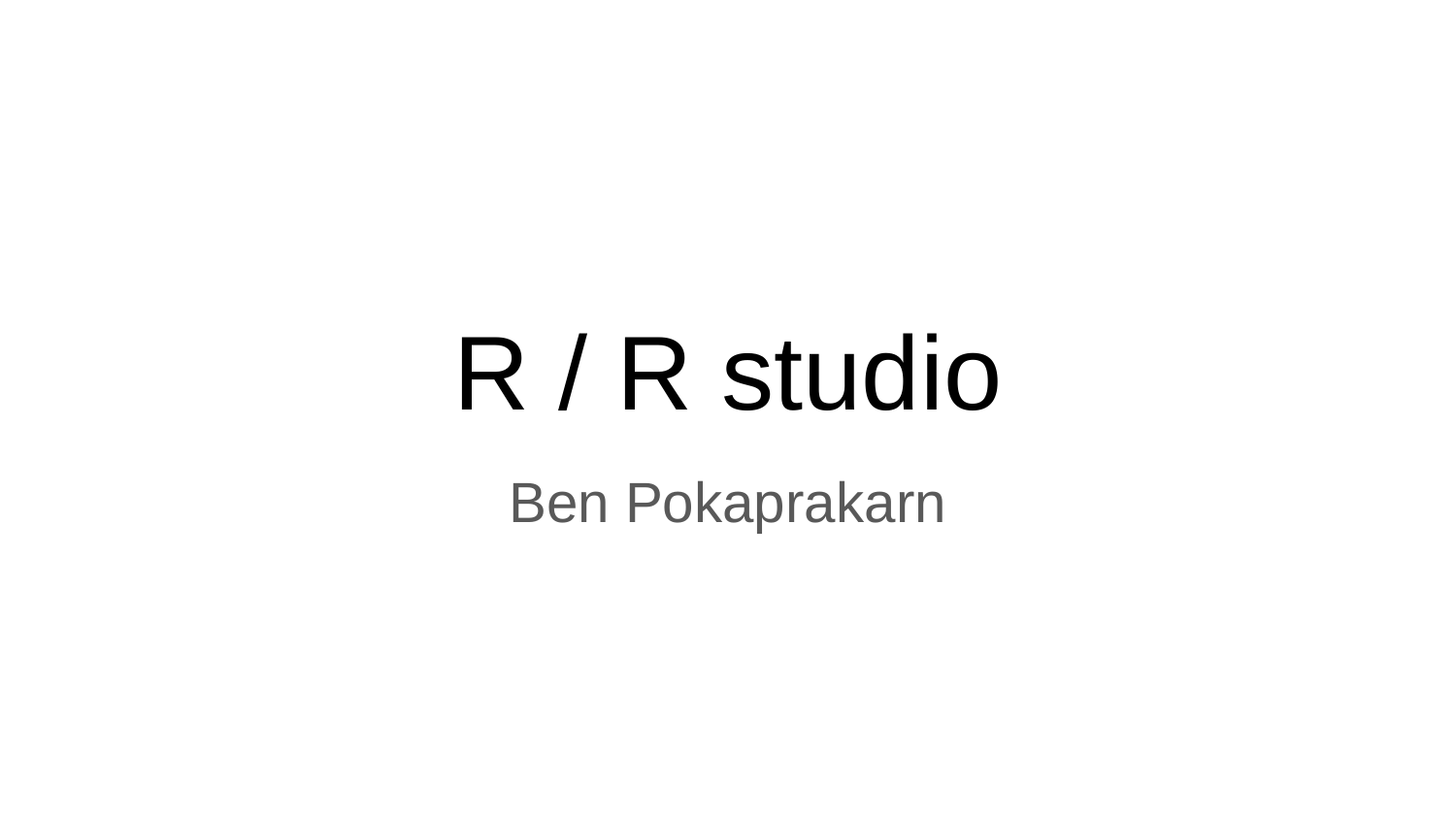

# R / R studio
Ben Pokaprakarn